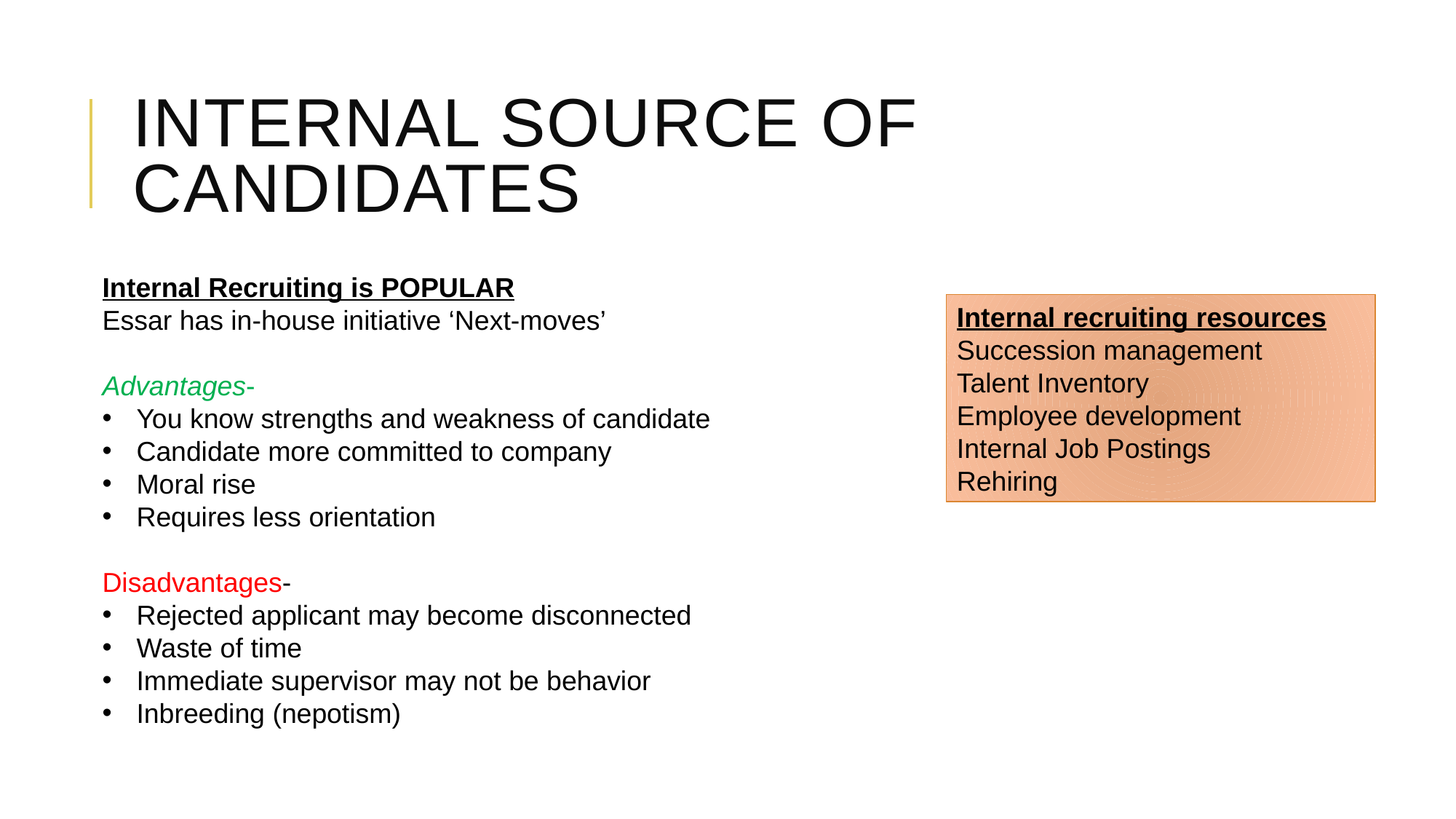

# Internal Source of candidates
Internal Recruiting is POPULAR
Essar has in-house initiative ‘Next-moves’

Advantages-
You know strengths and weakness of candidate
Candidate more committed to company
Moral rise
Requires less orientation

Disadvantages-
Rejected applicant may become disconnected
Waste of time
Immediate supervisor may not be behavior
Inbreeding (nepotism)

Internal recruiting resources
Succession management
Talent Inventory
Employee development
Internal Job Postings
Rehiring